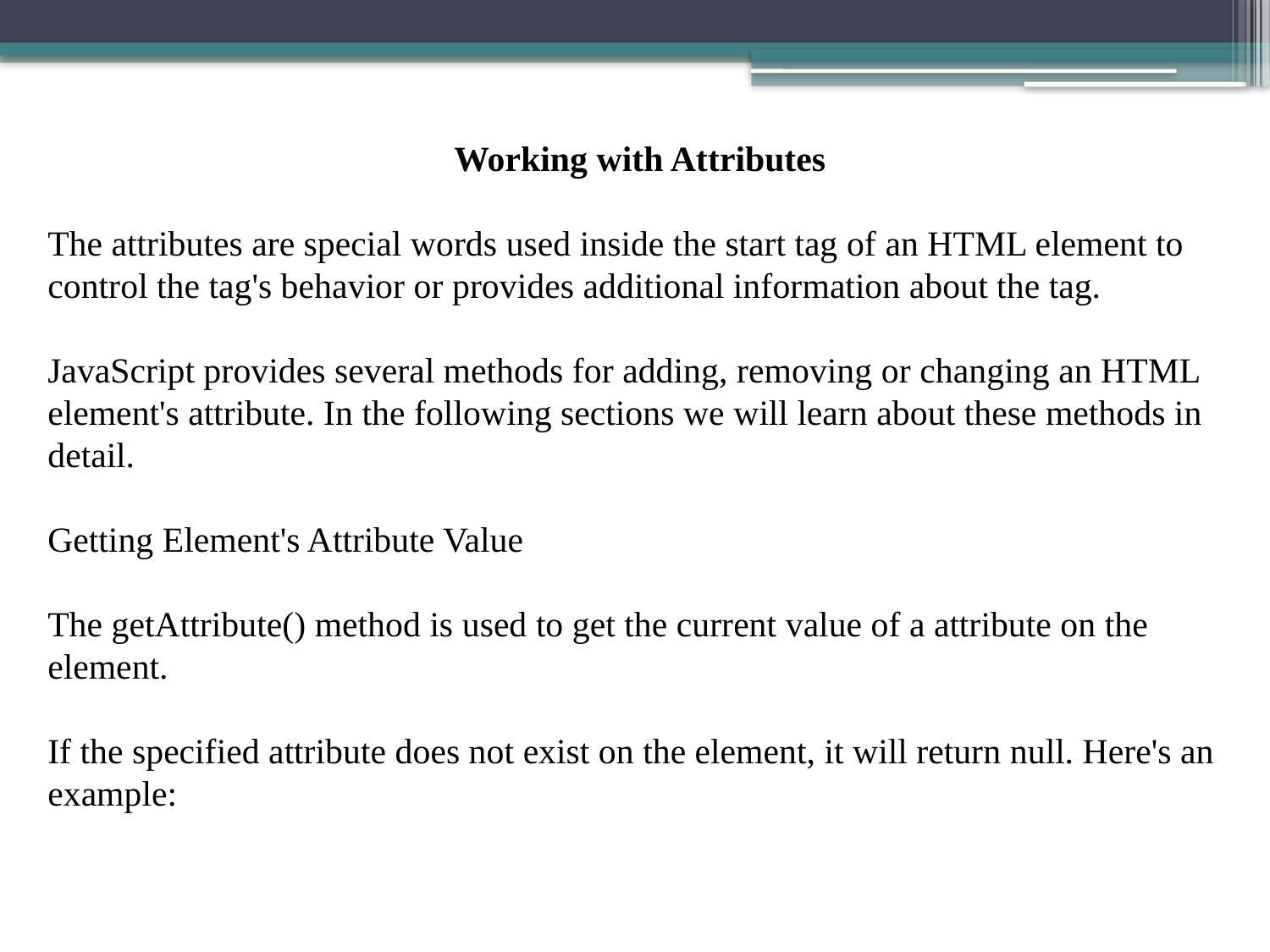

Working with Attributes

The attributes are special words used inside the start tag of an HTML element to control the tag's behavior or provides additional information about the tag.

JavaScript provides several methods for adding, removing or changing an HTML element's attribute. In the following sections we will learn about these methods in detail.

Getting Element's Attribute Value

The getAttribute() method is used to get the current value of a attribute on the element.

If the specified attribute does not exist on the element, it will return null. Here's an example: